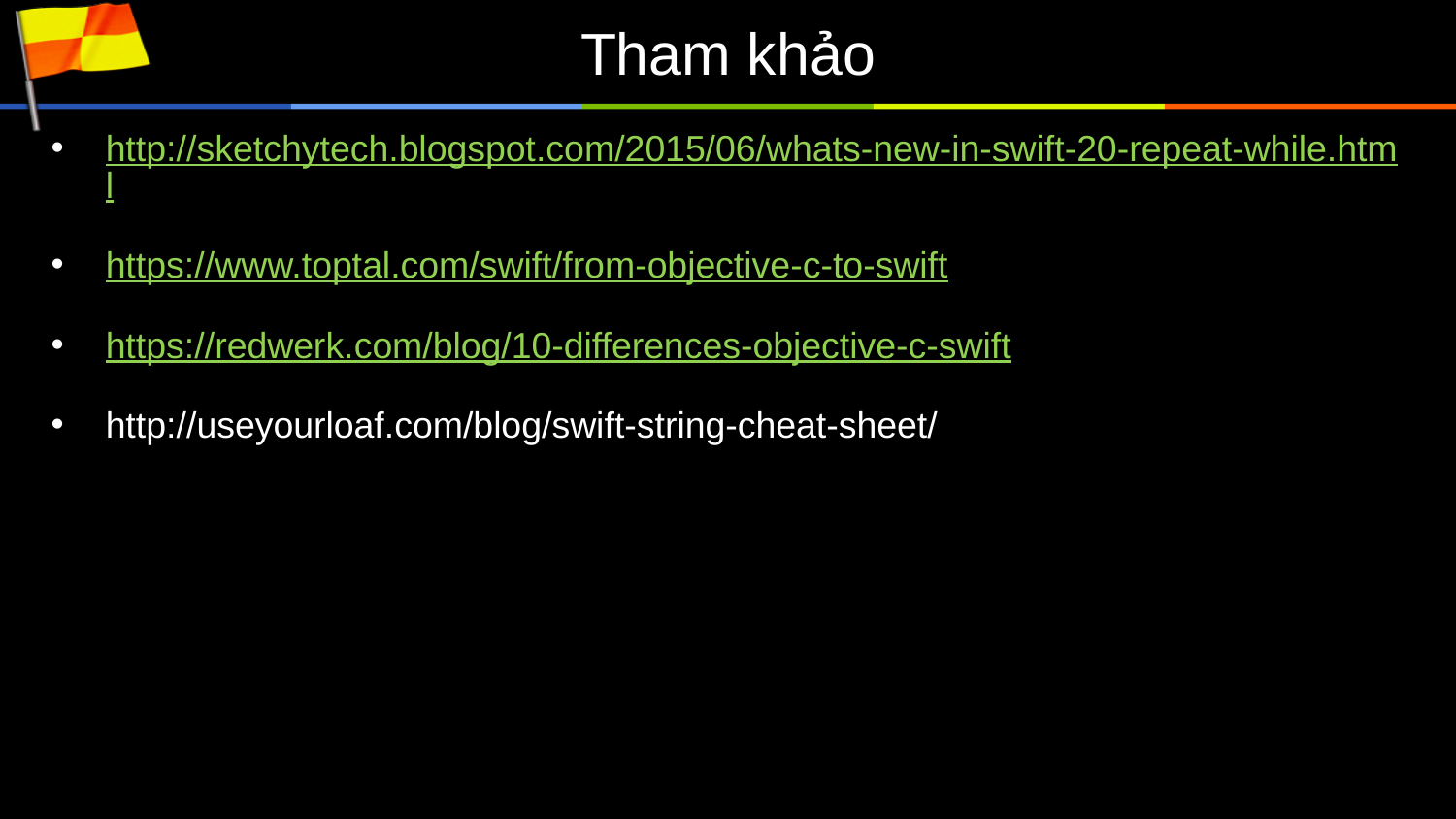

# Tham khảo
http://sketchytech.blogspot.com/2015/06/whats-new-in-swift-20-repeat-while.html
https://www.toptal.com/swift/from-objective-c-to-swift
https://redwerk.com/blog/10-differences-objective-c-swift
http://useyourloaf.com/blog/swift-string-cheat-sheet/